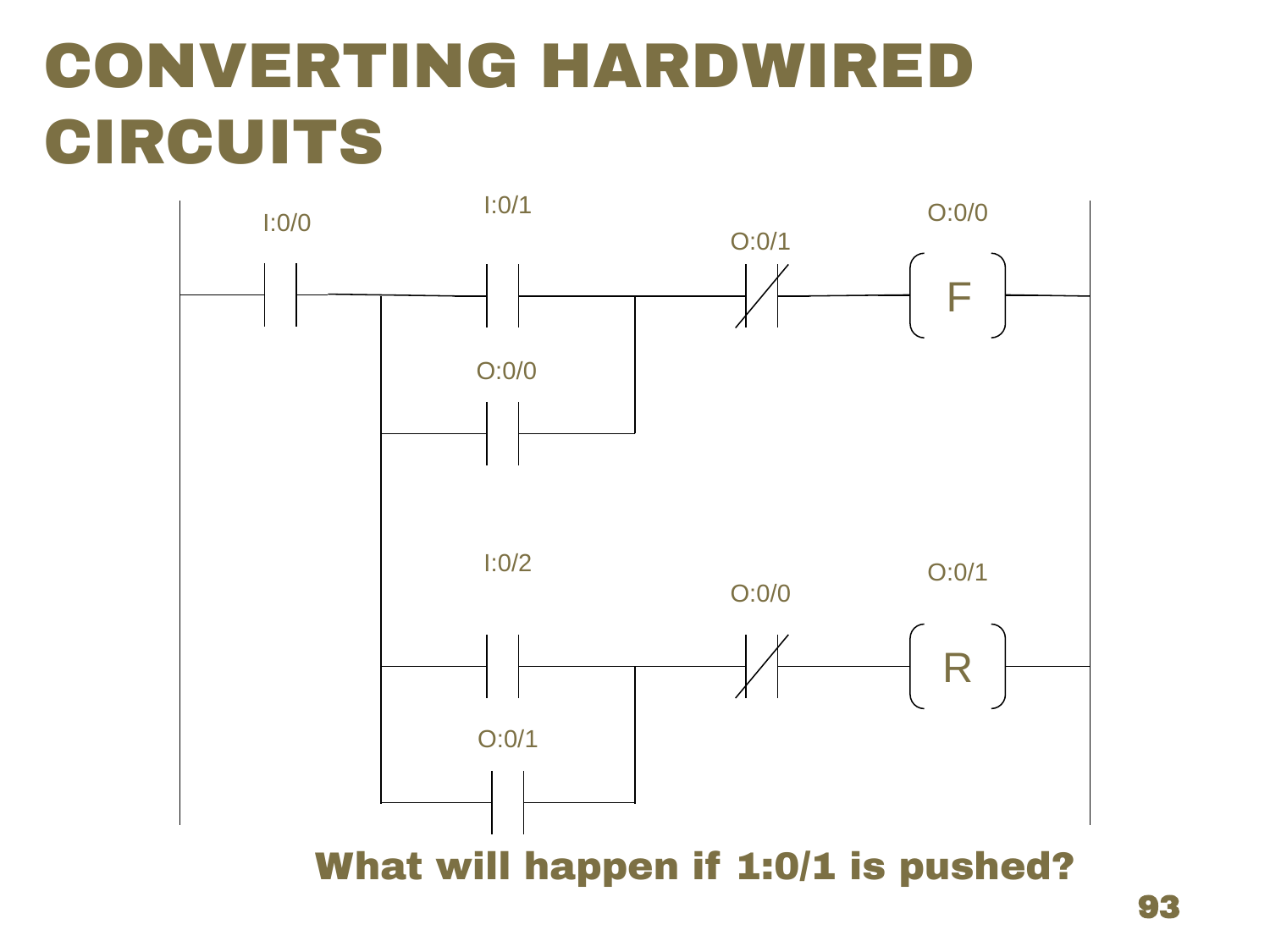

CONVERTING HARDWIRED CIRCUITS
I:0/1
O:0/0
I:0/0
O:0/1

F
O:0/0
I:0/2
O:0/1
O:0/0

R
O:0/1
What will happen if 1:0/1 is pushed?
93